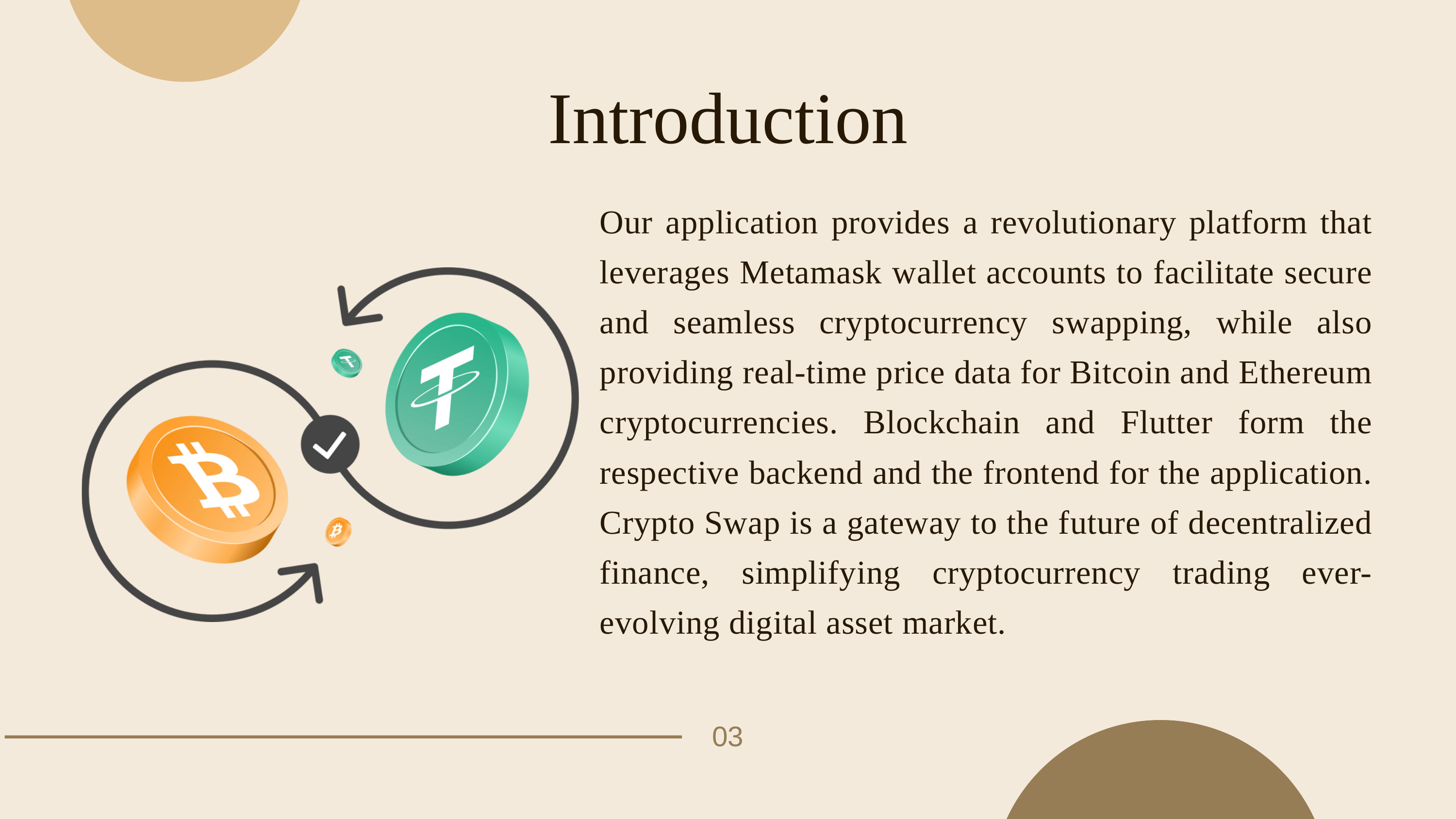

Introduction
Our application provides a revolutionary platform that leverages Metamask wallet accounts to facilitate secure and seamless cryptocurrency swapping, while also providing real-time price data for Bitcoin and Ethereum cryptocurrencies. Blockchain and Flutter form the respective backend and the frontend for the application. Crypto Swap is a gateway to the future of decentralized finance, simplifying cryptocurrency trading ever-evolving digital asset market.

03